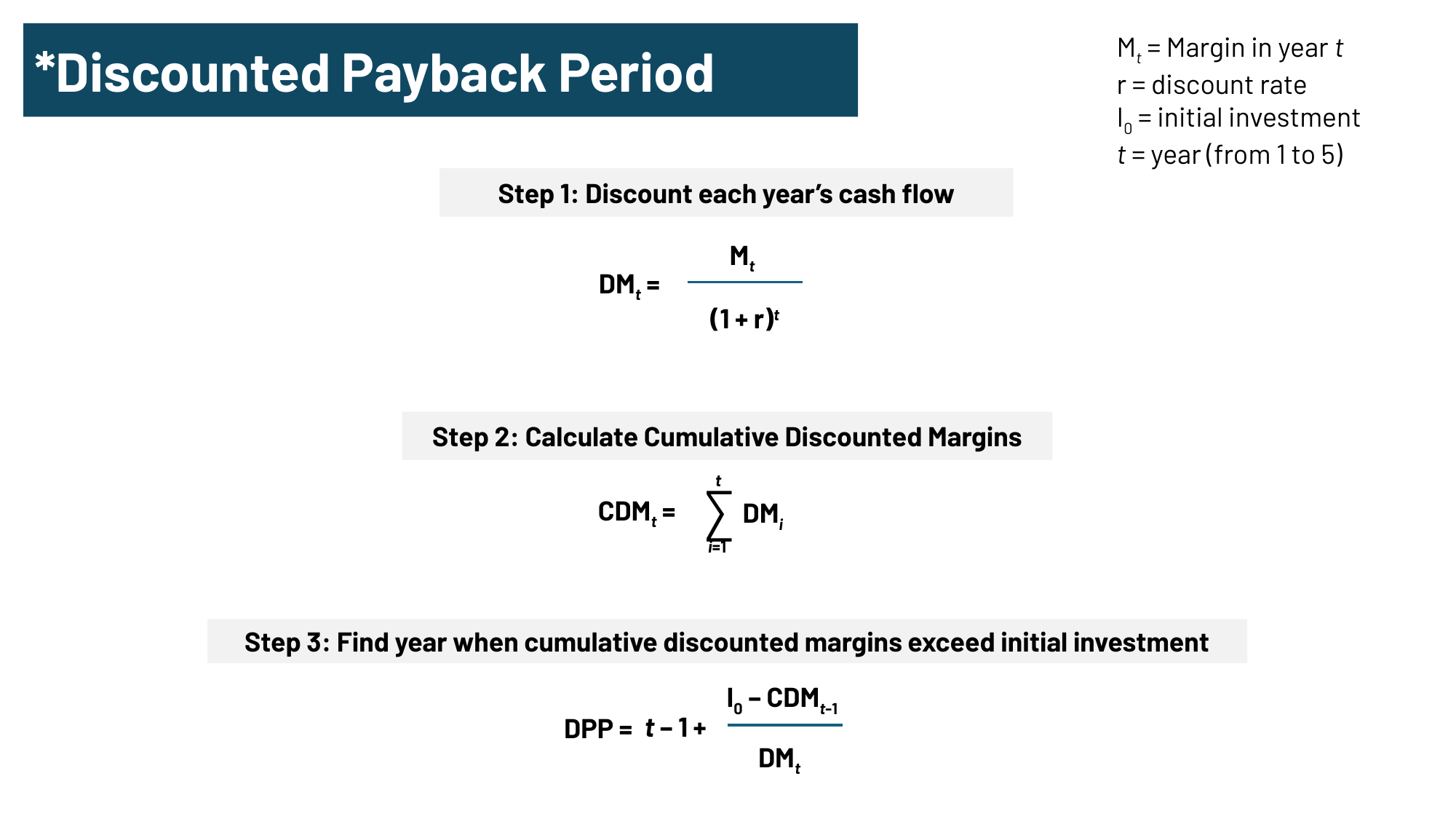

*Discounted Payback Period
Mt = Margin in year t
r = discount rate
I0 = initial investment
t = year (from 1 to 5)

Step 1: Discount each year’s cash flow
Mt
DMt =
(1 + r)t
Step 2: Calculate Cumulative Discounted Margins
∑
t
CDMt =
DMi
i=1
Step 3: Find year when cumulative discounted margins exceed initial investment
I0 – CDMt-1
DPP =
t – 1 +
DMt